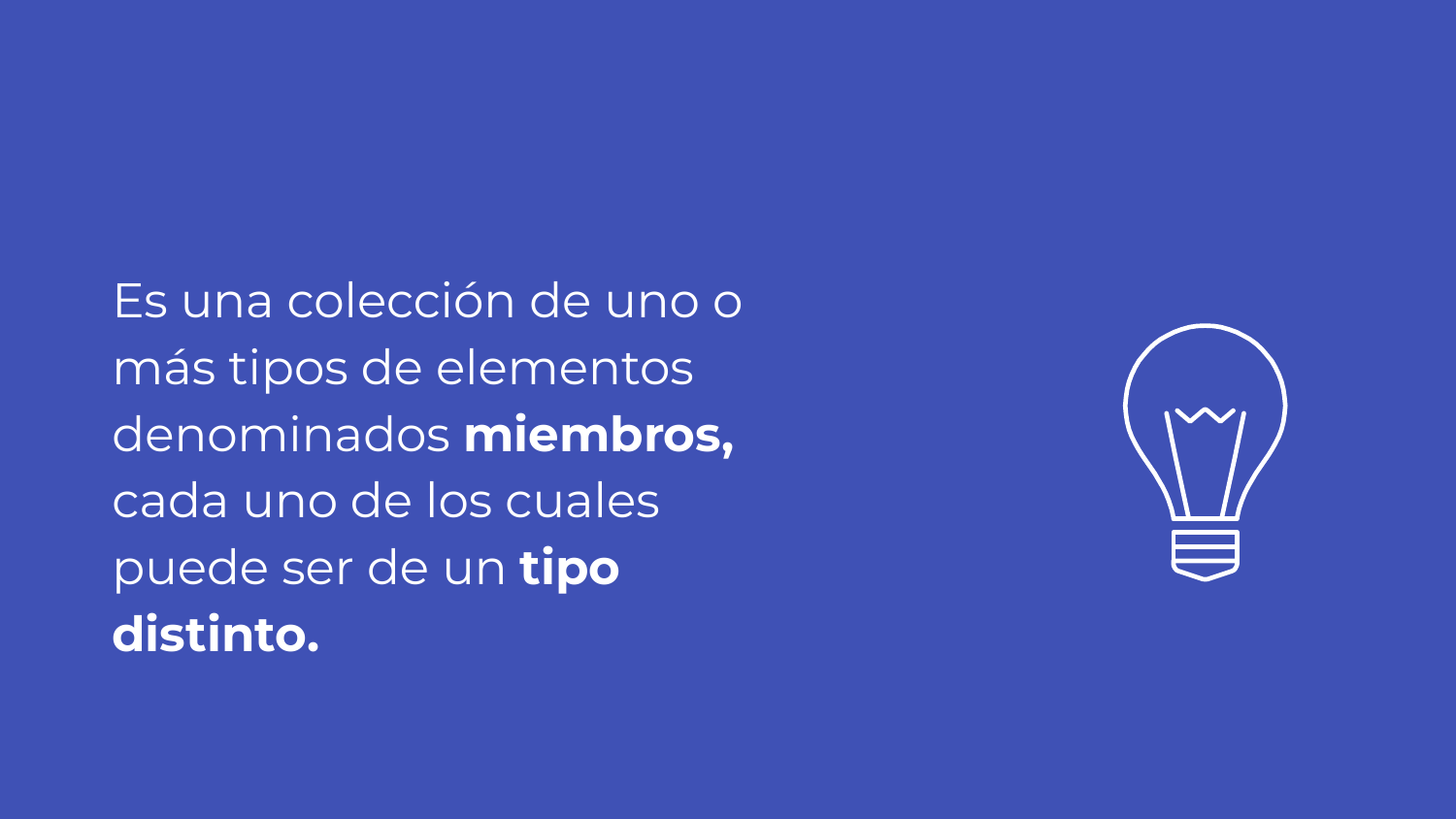

Es una colección de uno o más tipos de elementos denominados miembros, cada uno de los cuales puede ser de un tipo distinto.